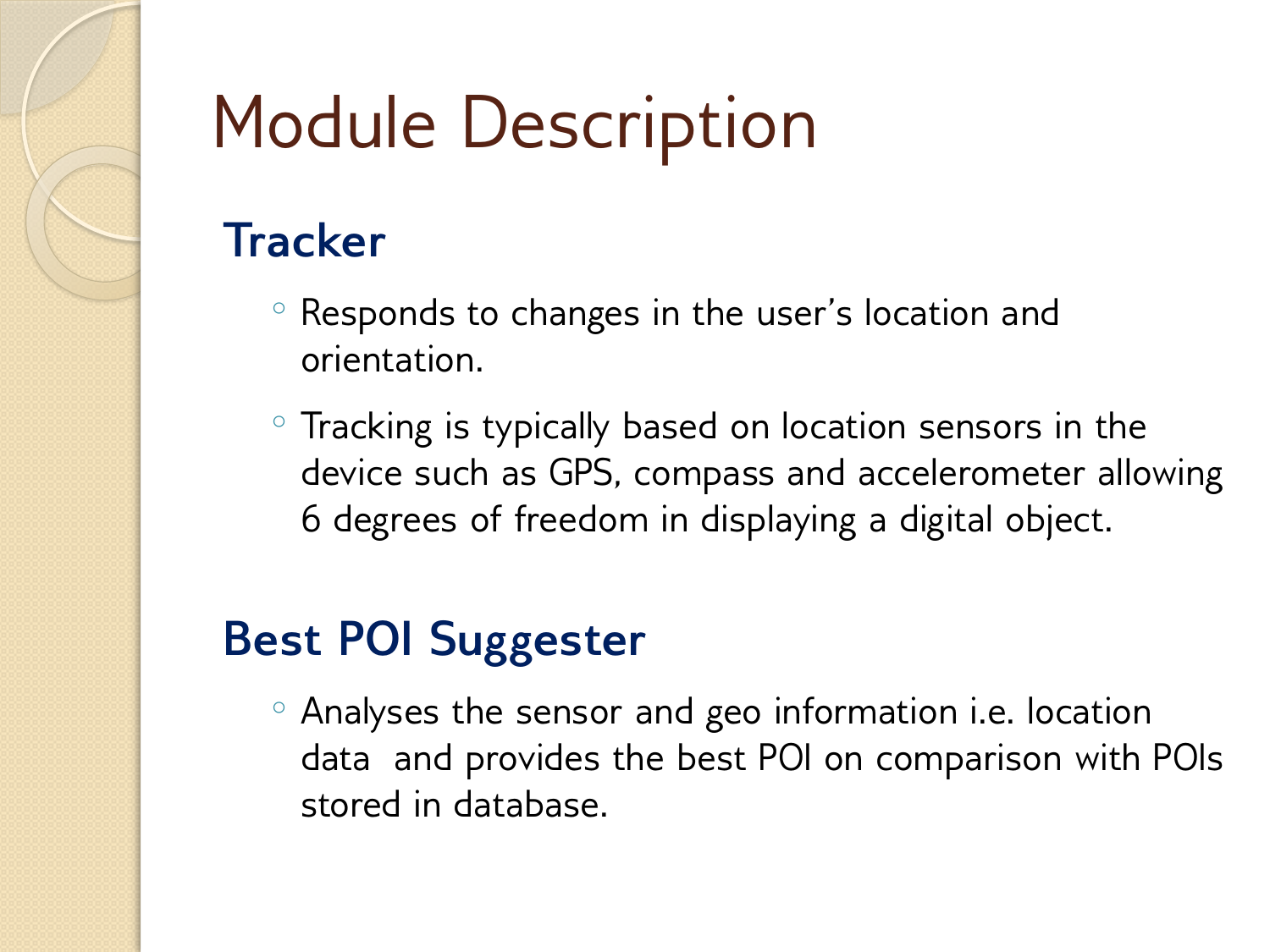

# Module Description
Tracker
Responds to changes in the user’s location and orientation.
Tracking is typically based on location sensors in the device such as GPS, compass and accelerometer allowing 6 degrees of freedom in displaying a digital object.

Best POI Suggester
Analyses the sensor and geo information i.e. location data  and provides the best POI on comparison with POIs stored in database.